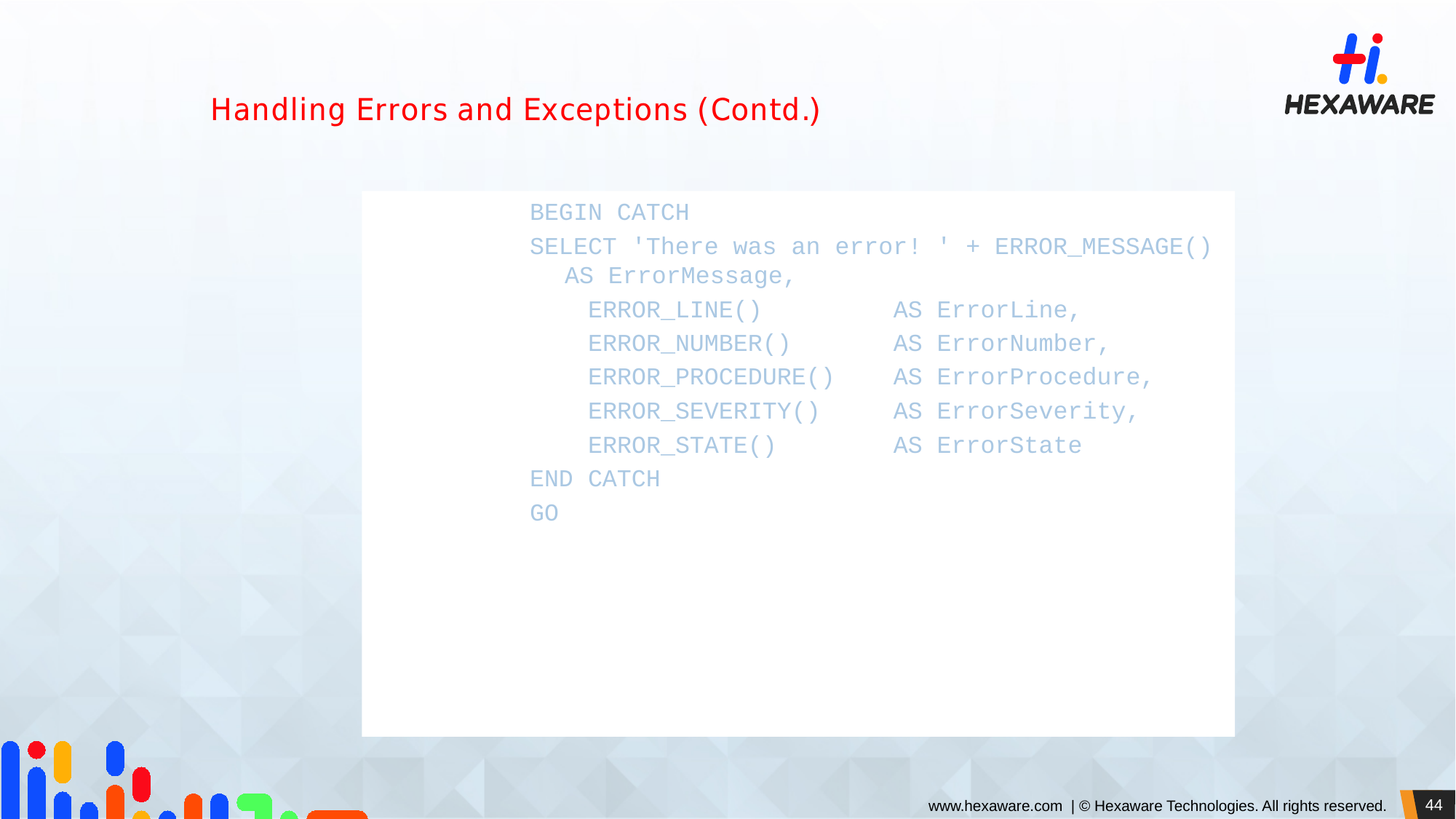

Handling Errors and Exceptions (Contd.)
BEGIN CATCH
SELECT 'There was an error! ' + ERROR_MESSAGE() AS ErrorMessage,
    ERROR_LINE()         AS ErrorLine,
    ERROR_NUMBER()       AS ErrorNumber,
    ERROR_PROCEDURE()    AS ErrorProcedure,
    ERROR_SEVERITY()     AS ErrorSeverity,
    ERROR_STATE()        AS ErrorState
END CATCH
GO